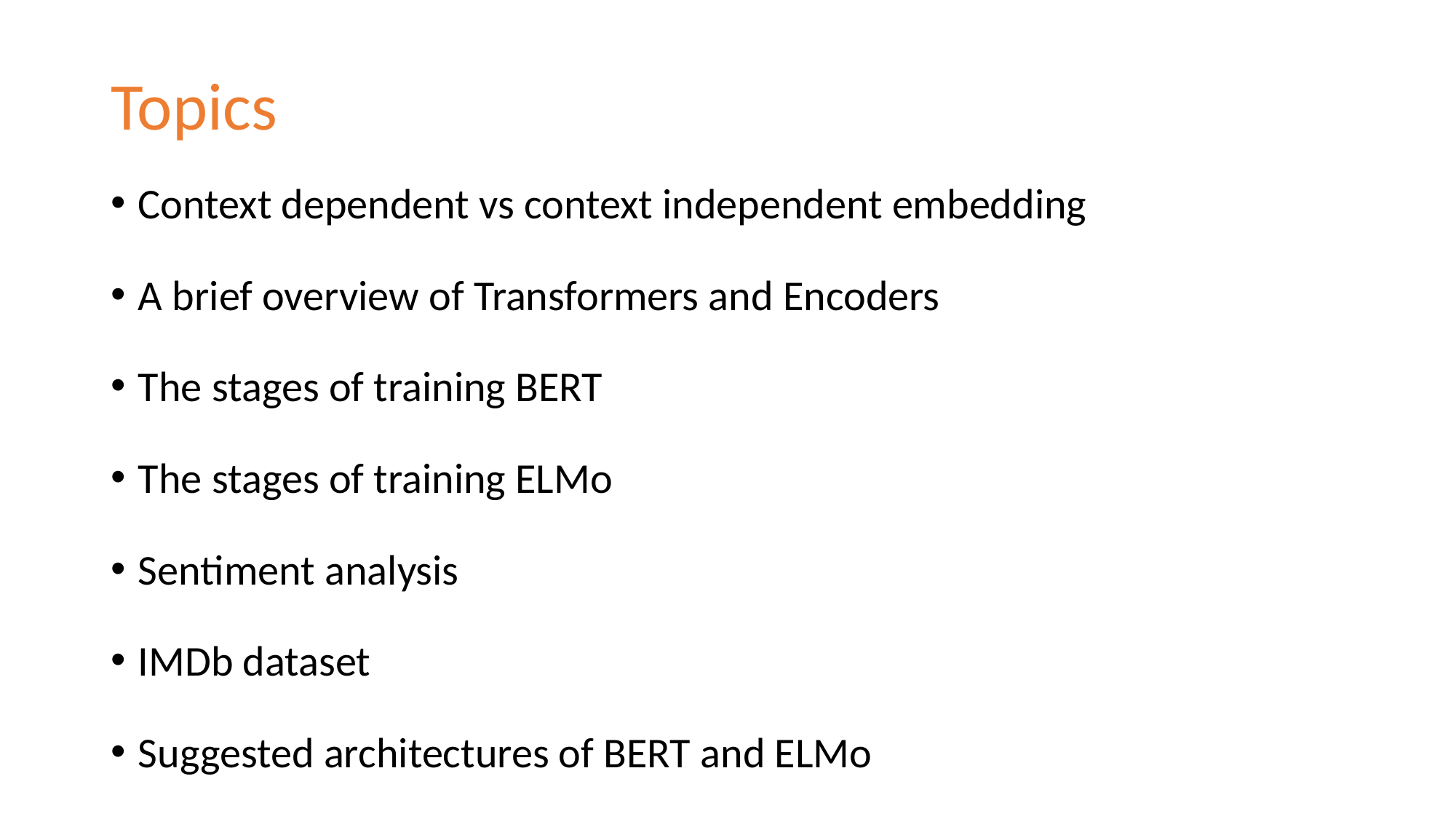

# Topics
Context dependent vs context independent embedding
A brief overview of Transformers and Encoders
The stages of training BERT
The stages of training ELMo
Sentiment analysis
IMDb dataset
Suggested architectures of BERT and ELMo